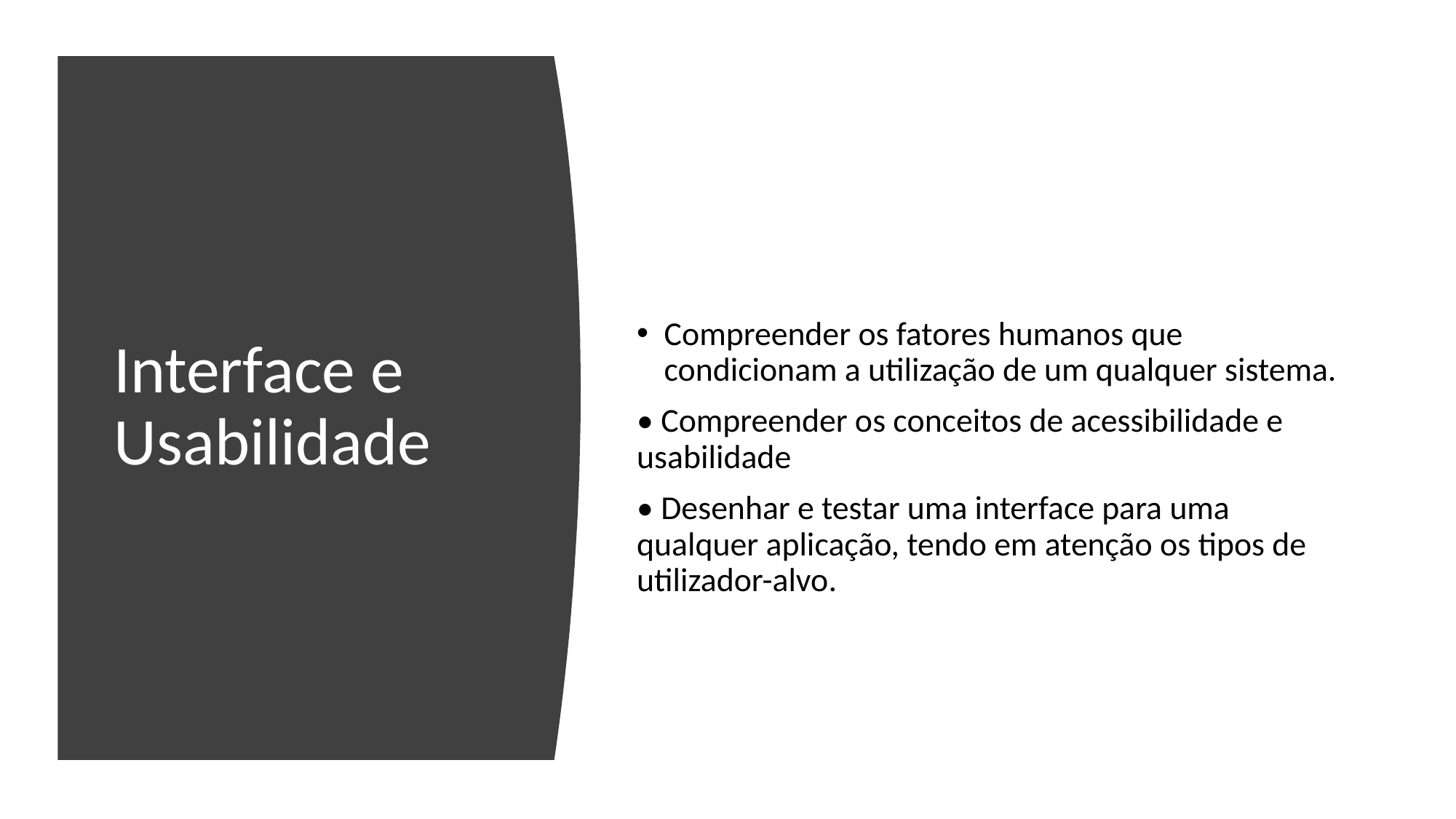

# Interface e Usabilidade
Compreender os fatores humanos que condicionam a utilização de um qualquer sistema.
• Compreender os conceitos de acessibilidade e usabilidade
• Desenhar e testar uma interface para uma qualquer aplicação, tendo em atenção os tipos de utilizador-alvo.